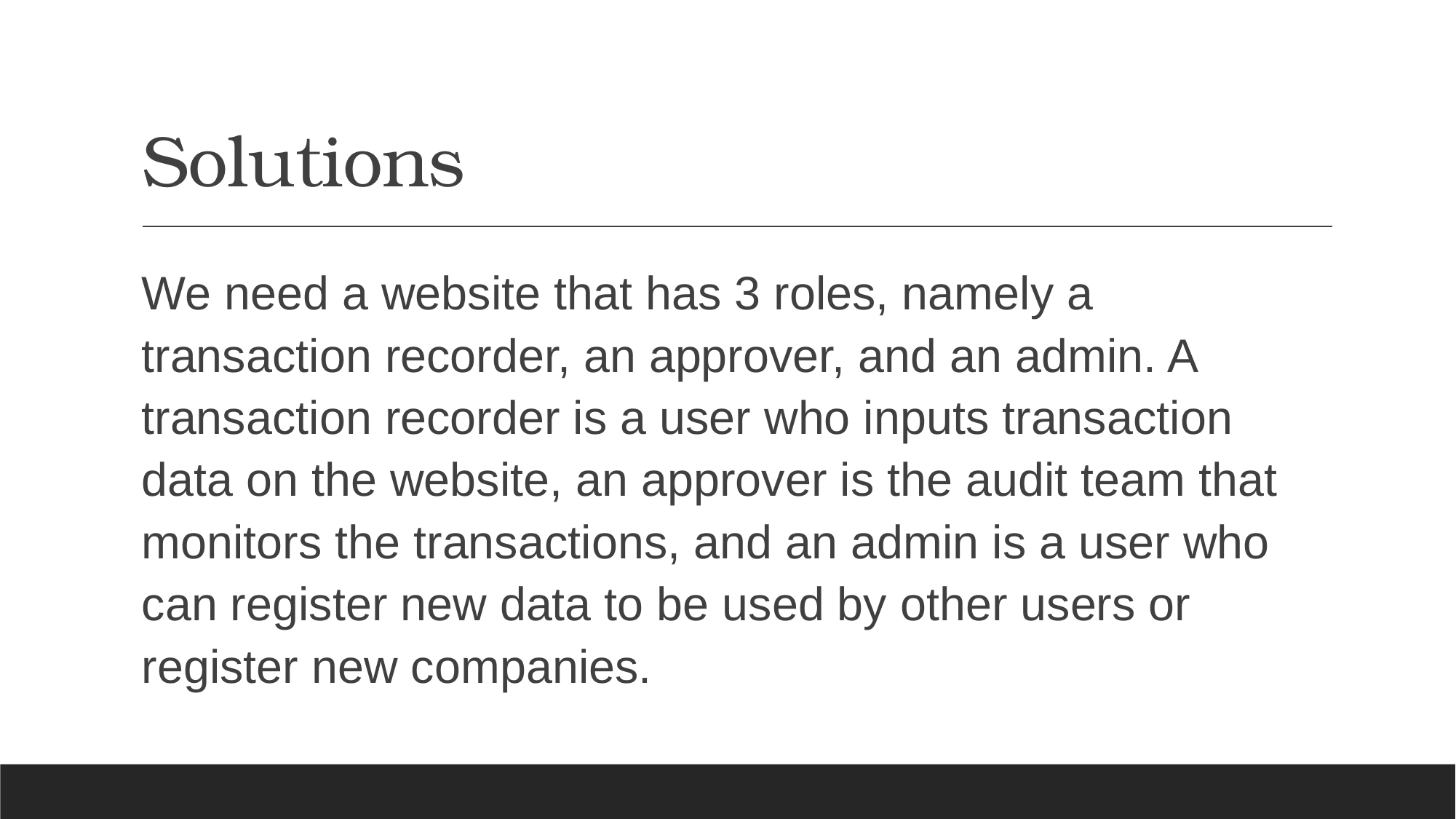

# Solutions
We need a website that has 3 roles, namely a transaction recorder, an approver, and an admin. A transaction recorder is a user who inputs transaction data on the website, an approver is the audit team that monitors the transactions, and an admin is a user who can register new data to be used by other users or register new companies.